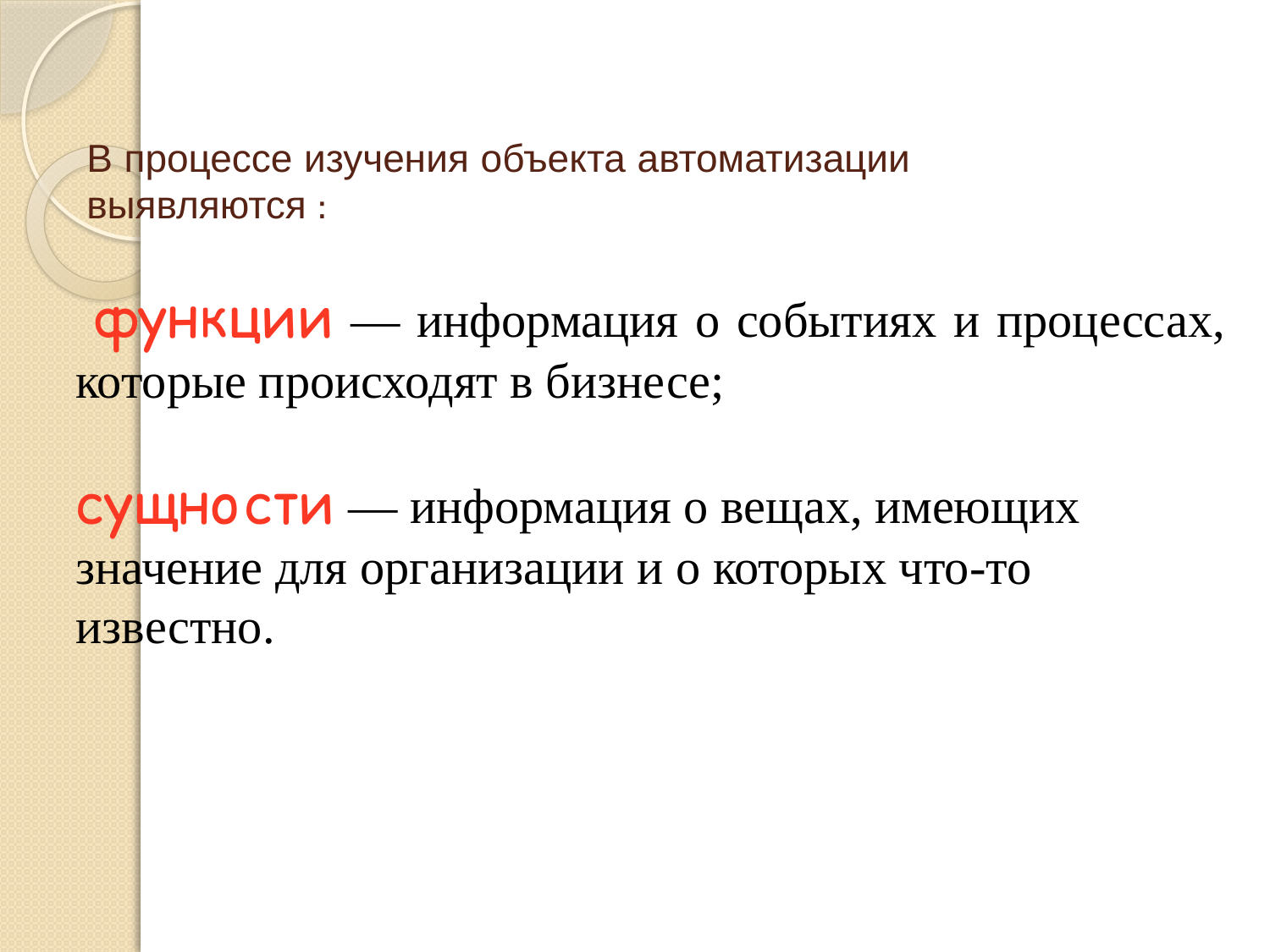

# В процессе изучения объекта автоматизации выявляются :
 функции — информация о событиях и процессах, которые происходят в бизнесе;

сущности — информация о вещах, имеющих значение для организации и о которых что-то известно.